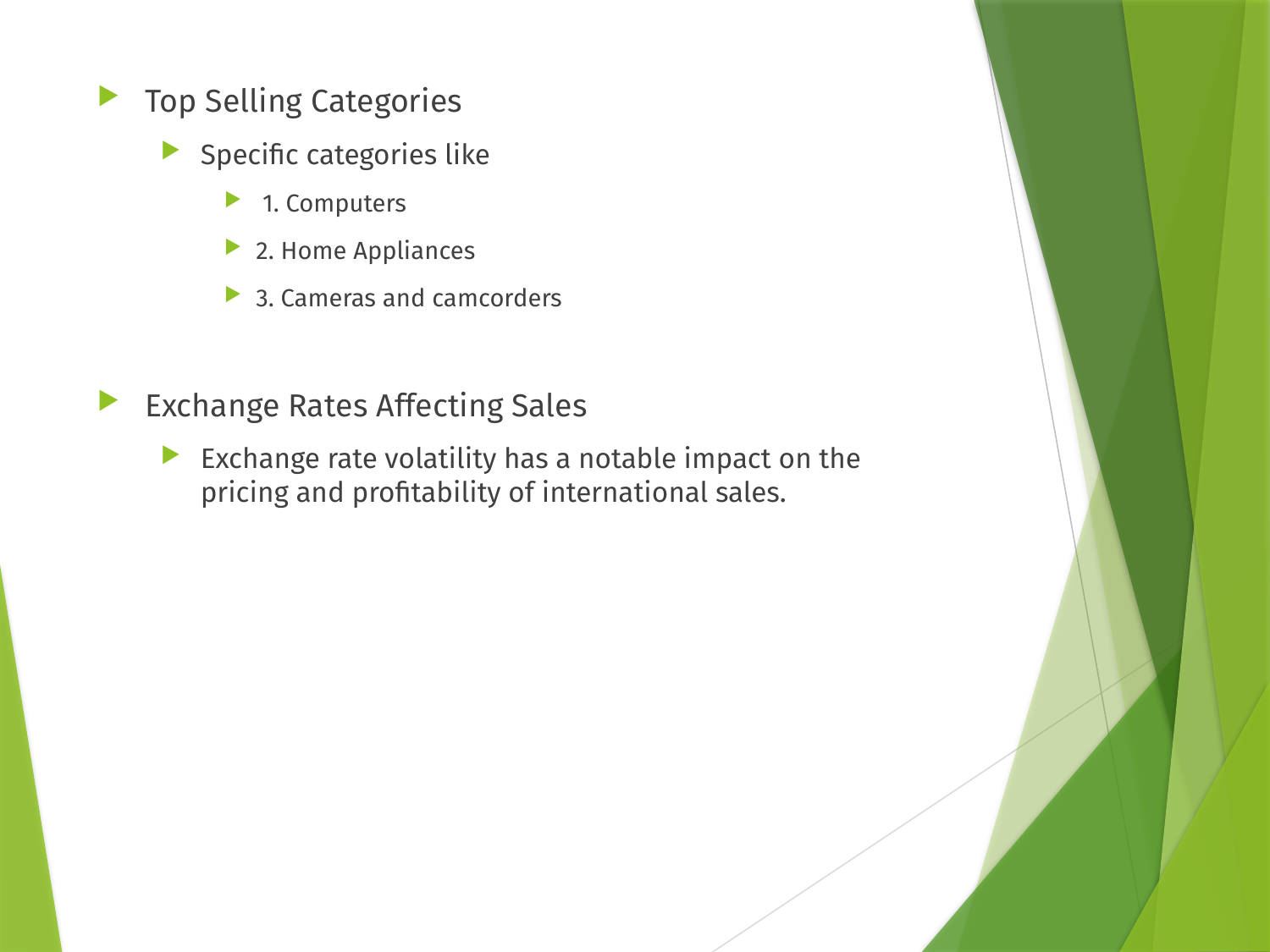

Top Selling Categories
Specific categories like
 1. Computers
2. Home Appliances
3. Cameras and camcorders

Exchange Rates Affecting Sales
Exchange rate volatility has a notable impact on the pricing and profitability of international sales.